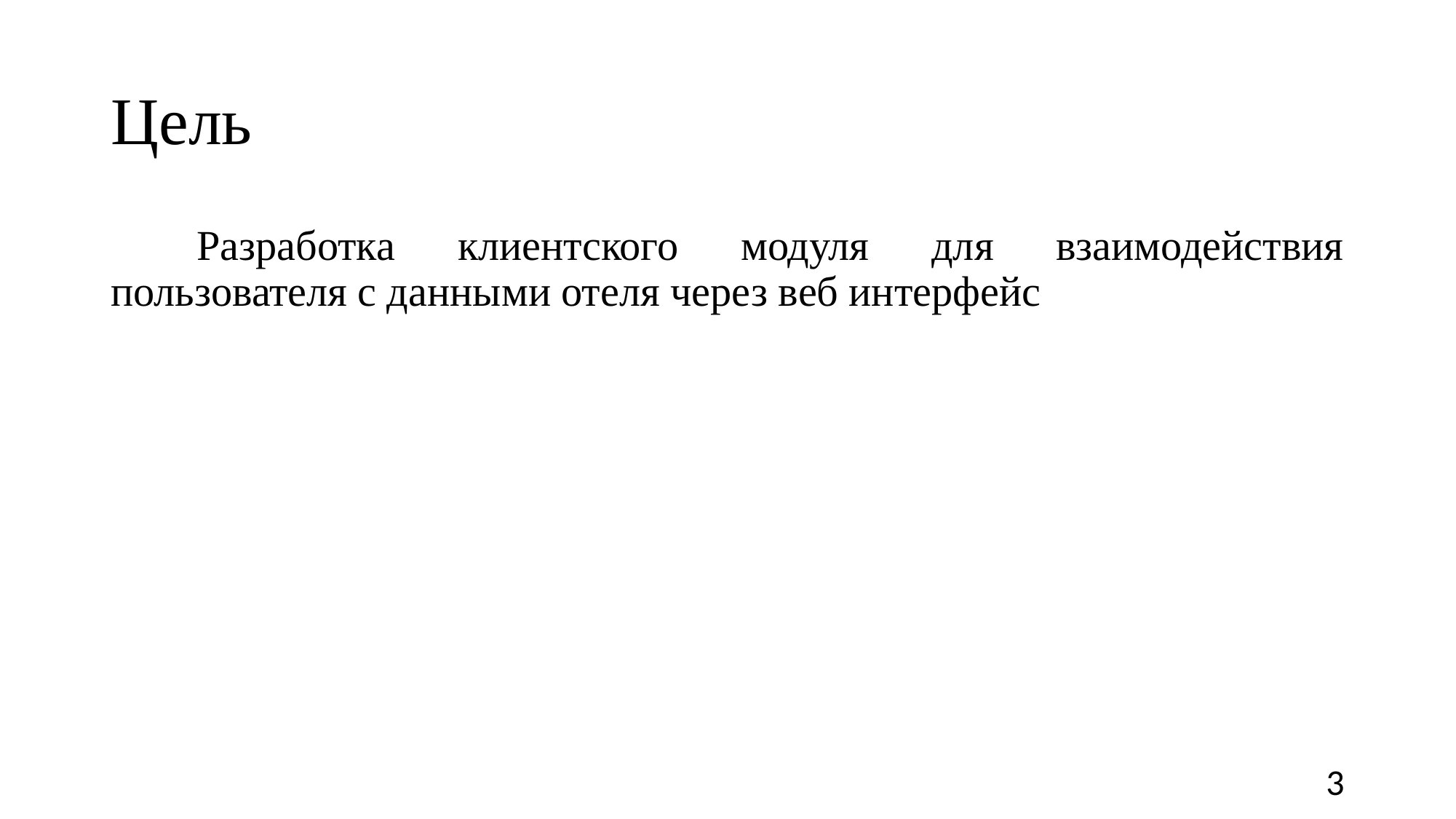

# Цель
Разработка клиентского модуля для взаимодействия пользователя с данными отеля через веб интерфейс
3